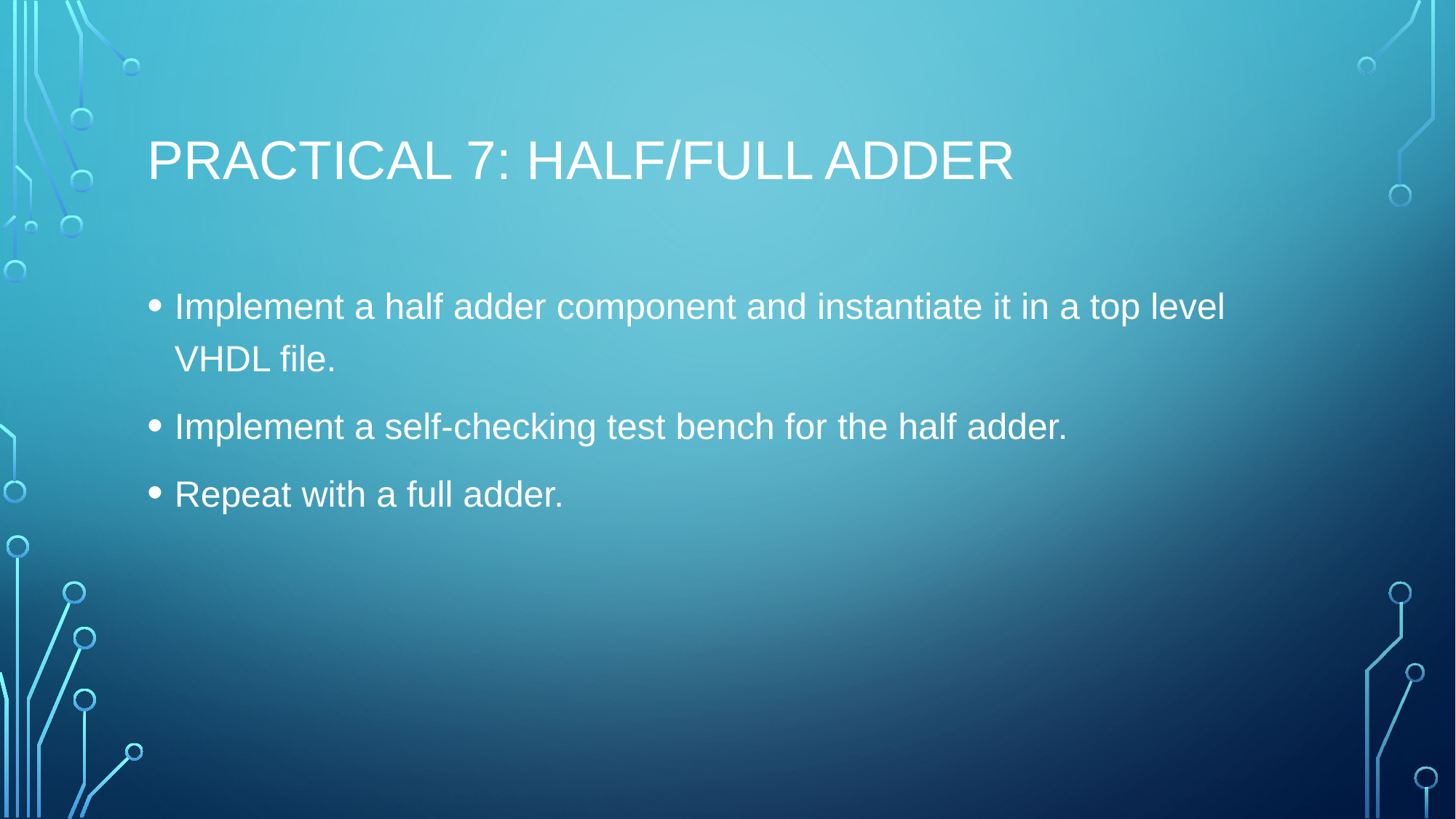

# Practical 7: half/full adder
Implement a half adder component and instantiate it in a top level VHDL file.
Implement a self-checking test bench for the half adder.
Repeat with a full adder.